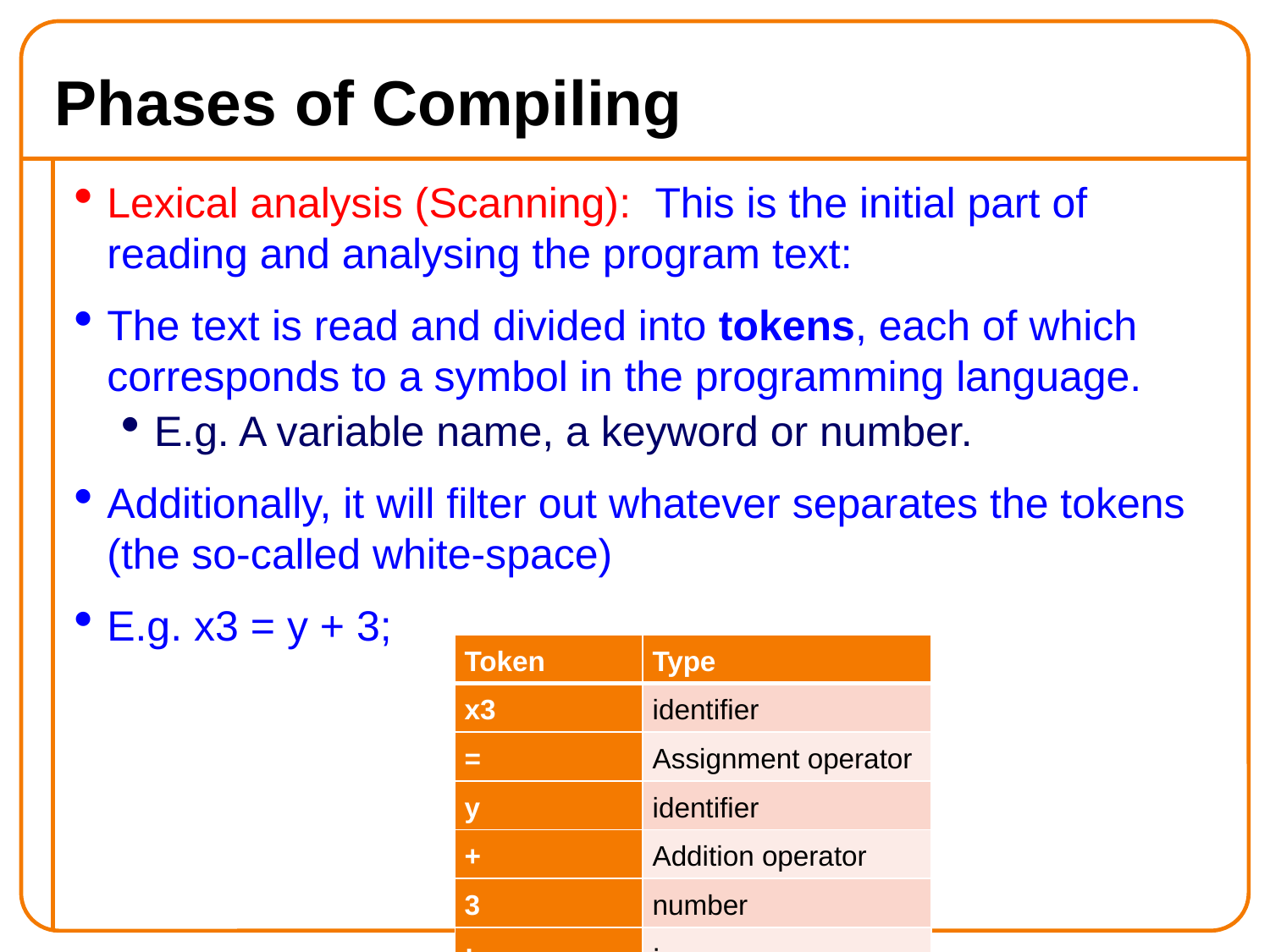

Phases of Compiling
Lexical analysis (Scanning):  This is the initial part of reading and analysing the program text:
The text is read and divided into tokens, each of which corresponds to a symbol in the programming language.
E.g. A variable name, a keyword or number.
Additionally, it will filter out whatever separates the tokens (the so-called white-space)
E.g. x3 = y + 3;

| Token | Type |
| --- | --- |
| x3 | identifier |
| = | Assignment operator |
| y | identifier |
| + | Addition operator |
| 3 | number |
| ; | ; |